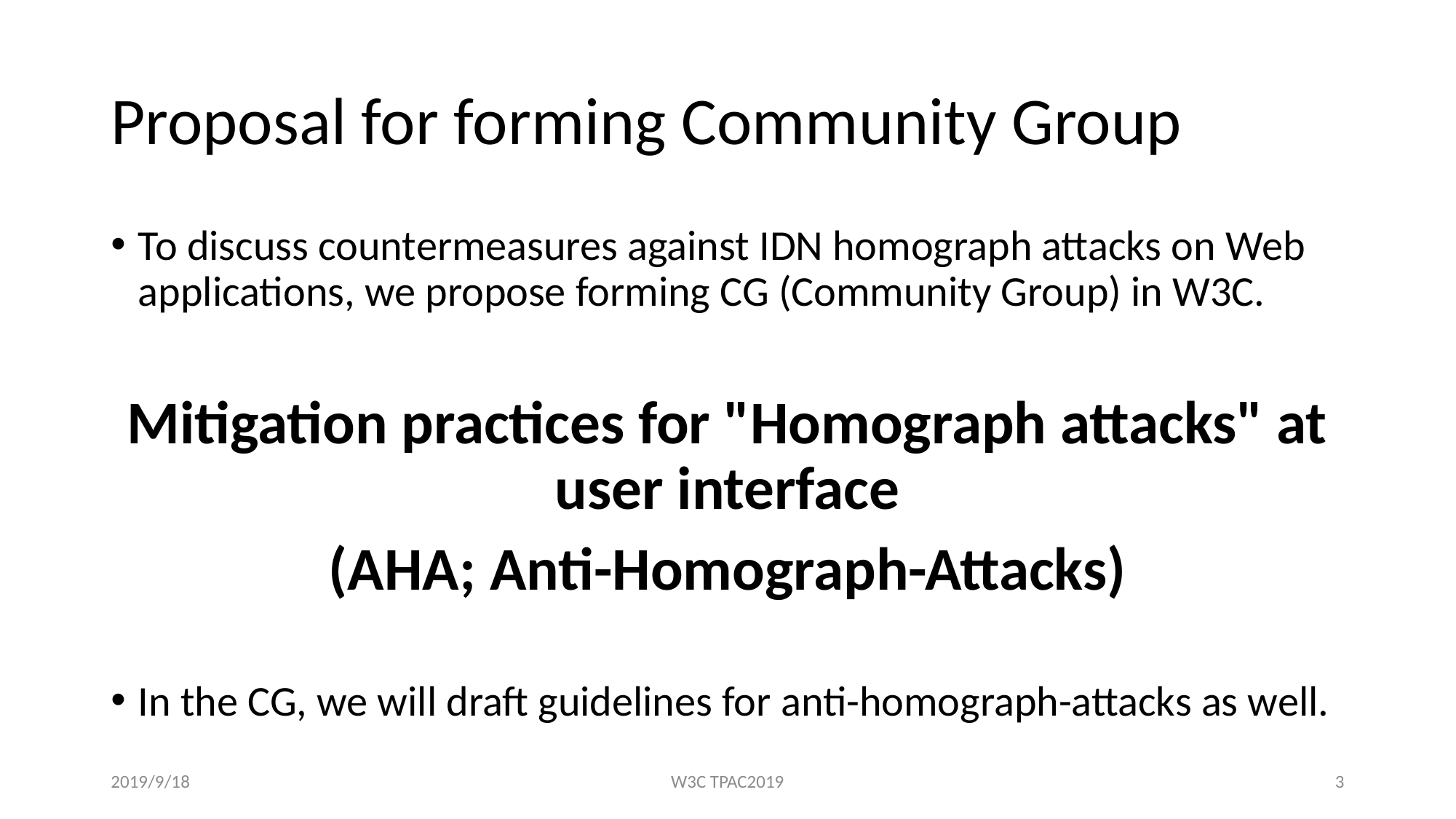

# Proposal for forming Community Group
To discuss countermeasures against IDN homograph attacks on Web applications, we propose forming CG (Community Group) in W3C.

Mitigation practices for "Homograph attacks" at user interface
(AHA; Anti-Homograph-Attacks)

In the CG, we will draft guidelines for anti-homograph-attacks as well.
2019/9/18
W3C TPAC2019
3